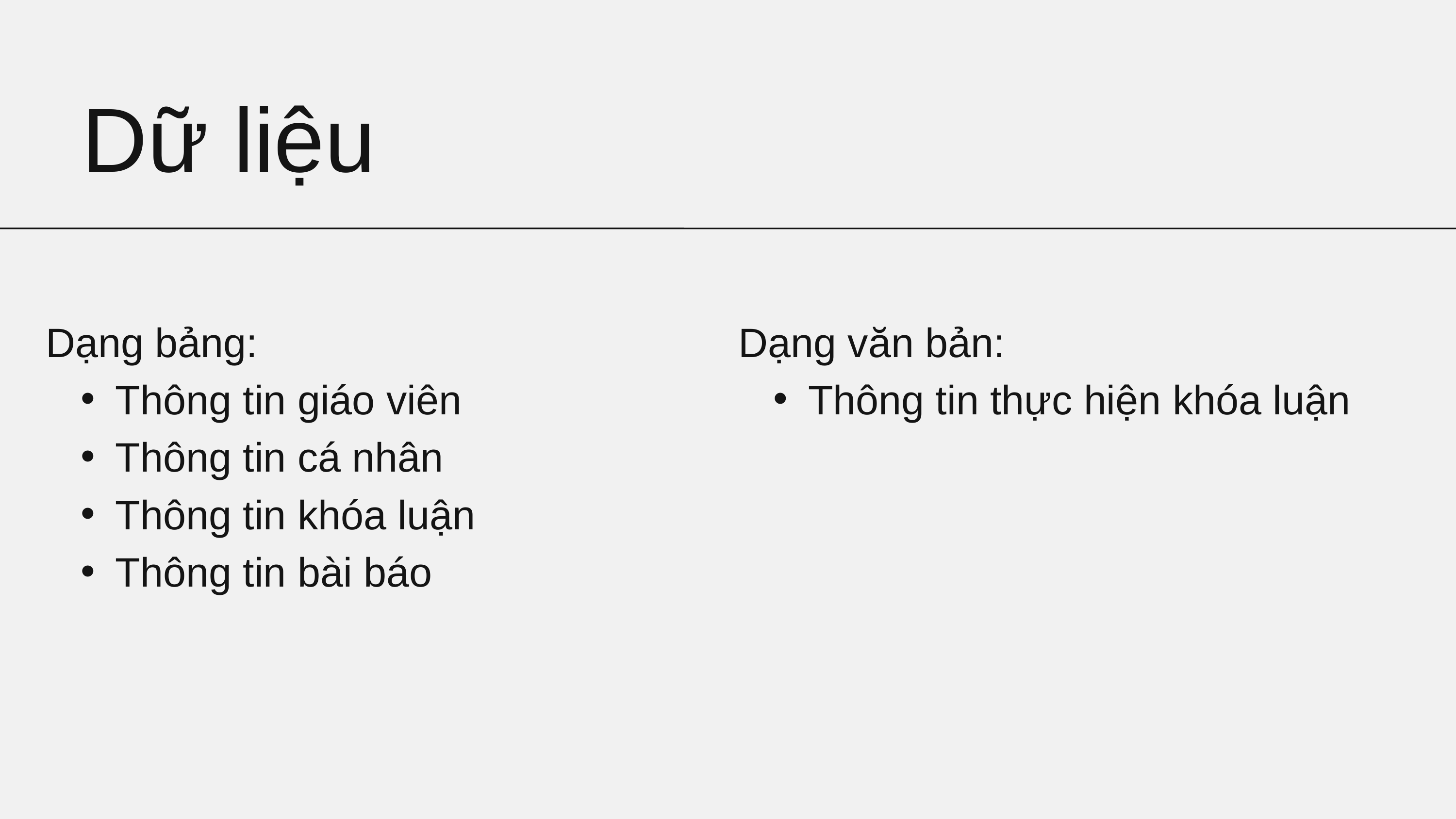

Dữ liệu

Dạng bảng:
Thông tin giáo viên
Thông tin cá nhân
Thông tin khóa luận
Thông tin bài báo
Dạng văn bản:
Thông tin thực hiện khóa luận